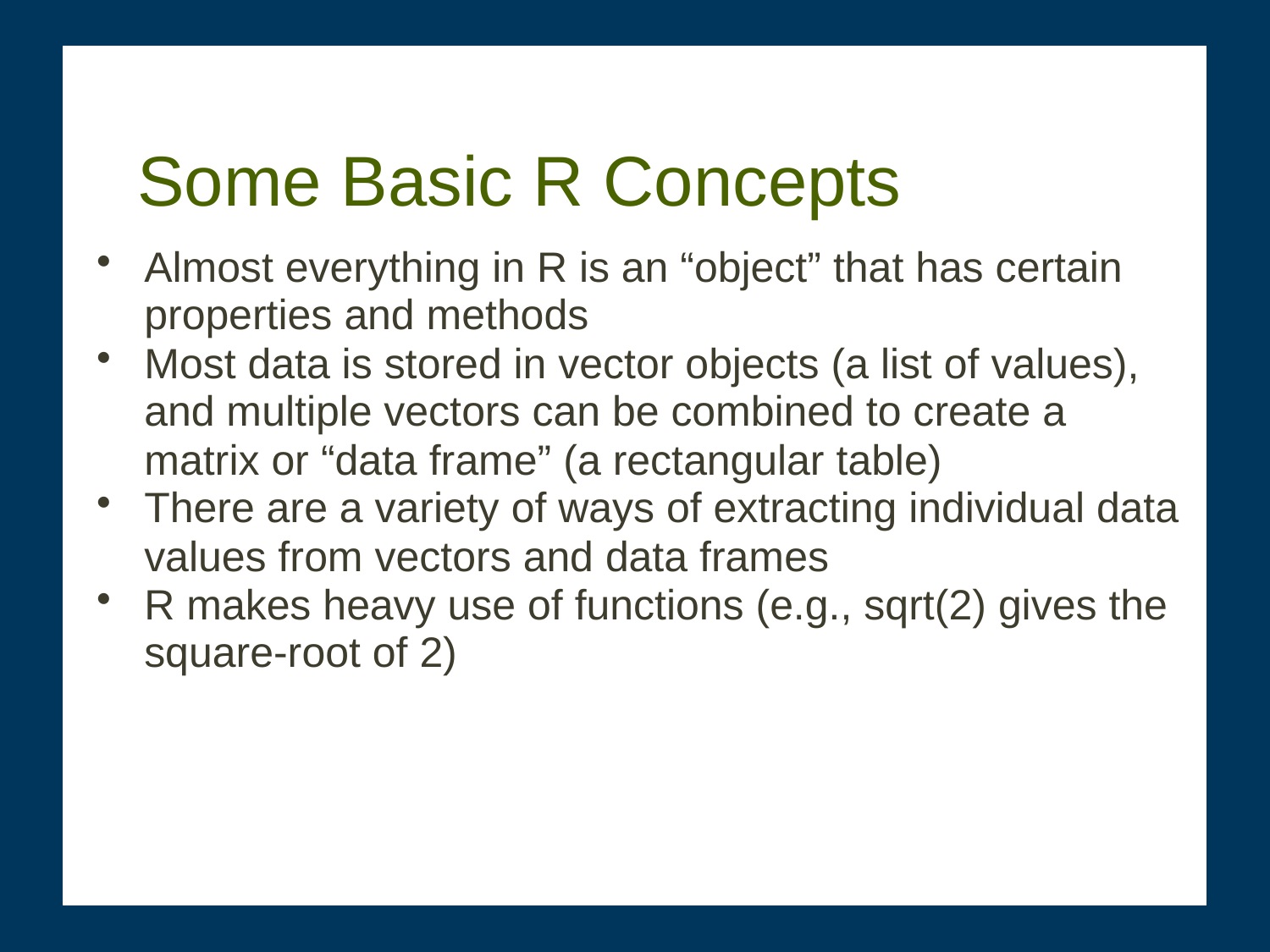

# Some Basic R Concepts
Almost everything in R is an “object” that has certain properties and methods
Most data is stored in vector objects (a list of values), and multiple vectors can be combined to create a matrix or “data frame” (a rectangular table)
There are a variety of ways of extracting individual data values from vectors and data frames
R makes heavy use of functions (e.g., sqrt(2) gives the square-root of 2)